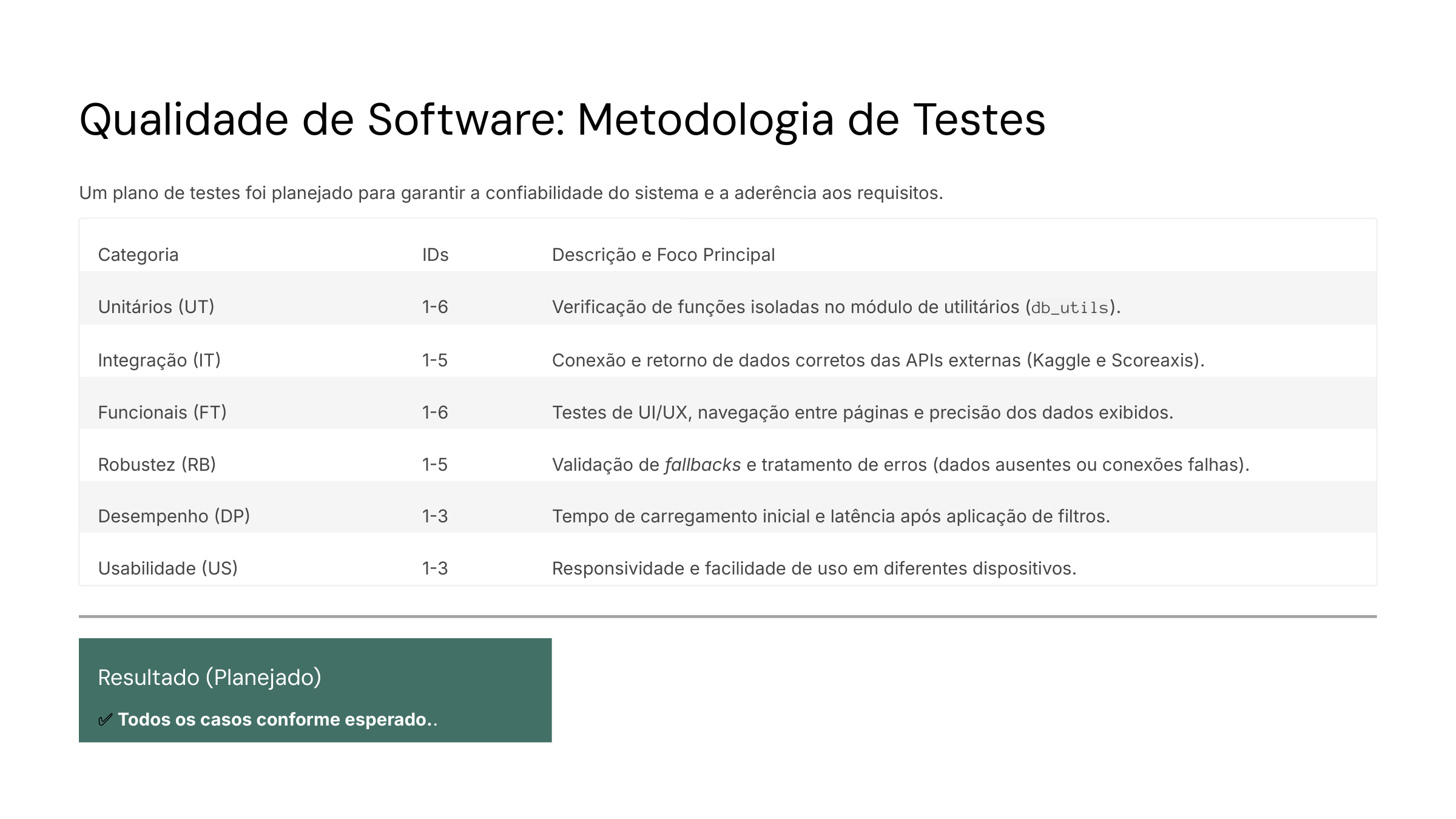

Qualidade de Software: Metodologia de Testes
Um plano de testes foi planejado para garantir a confiabilidade do sistema e a aderência aos requisitos.

Categoria
IDs
Descrição e Foco Principal

Unitários (UT)
1-6
Verificação de funções isoladas no módulo de utilitários (db_utils).

Integração (IT)
1-5
Conexão e retorno de dados corretos das APIs externas (Kaggle e Scoreaxis).

Funcionais (FT)
1-6
Testes de UI/UX, navegação entre páginas e precisão dos dados exibidos.

Robustez (RB)
1-5
Validação de fallbacks e tratamento de erros (dados ausentes ou conexões falhas).

Desempenho (DP)
1-3
Tempo de carregamento inicial e latência após aplicação de filtros.

Usabilidade (US)
1-3
Responsividade e facilidade de uso em diferentes dispositivos.

Resultado (Planejado)
✅ Todos os casos conforme esperado..